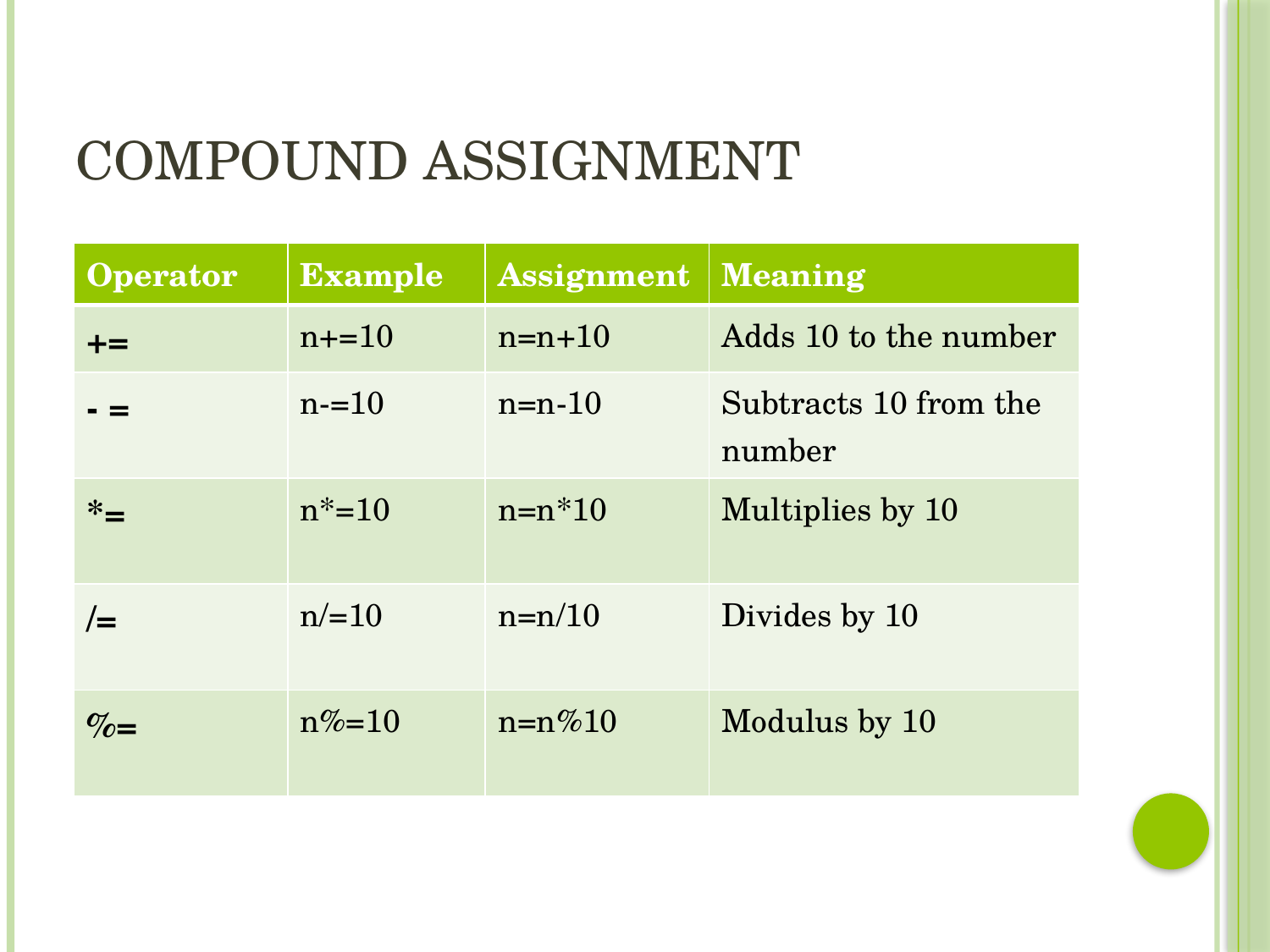

# Compound Assignment

| Operator | Example | Assignment | Meaning |
| --- | --- | --- | --- |
| += | n+=10 | n=n+10 | Adds 10 to the number |
| - = | n-=10 | n=n-10 | Subtracts 10 from the number |
| \*= | n\*=10 | n=n\*10 | Multiplies by 10 |
| /= | n/=10 | n=n/10 | Divides by 10 |
| %= | n%=10 | n=n%10 | Modulus by 10 |